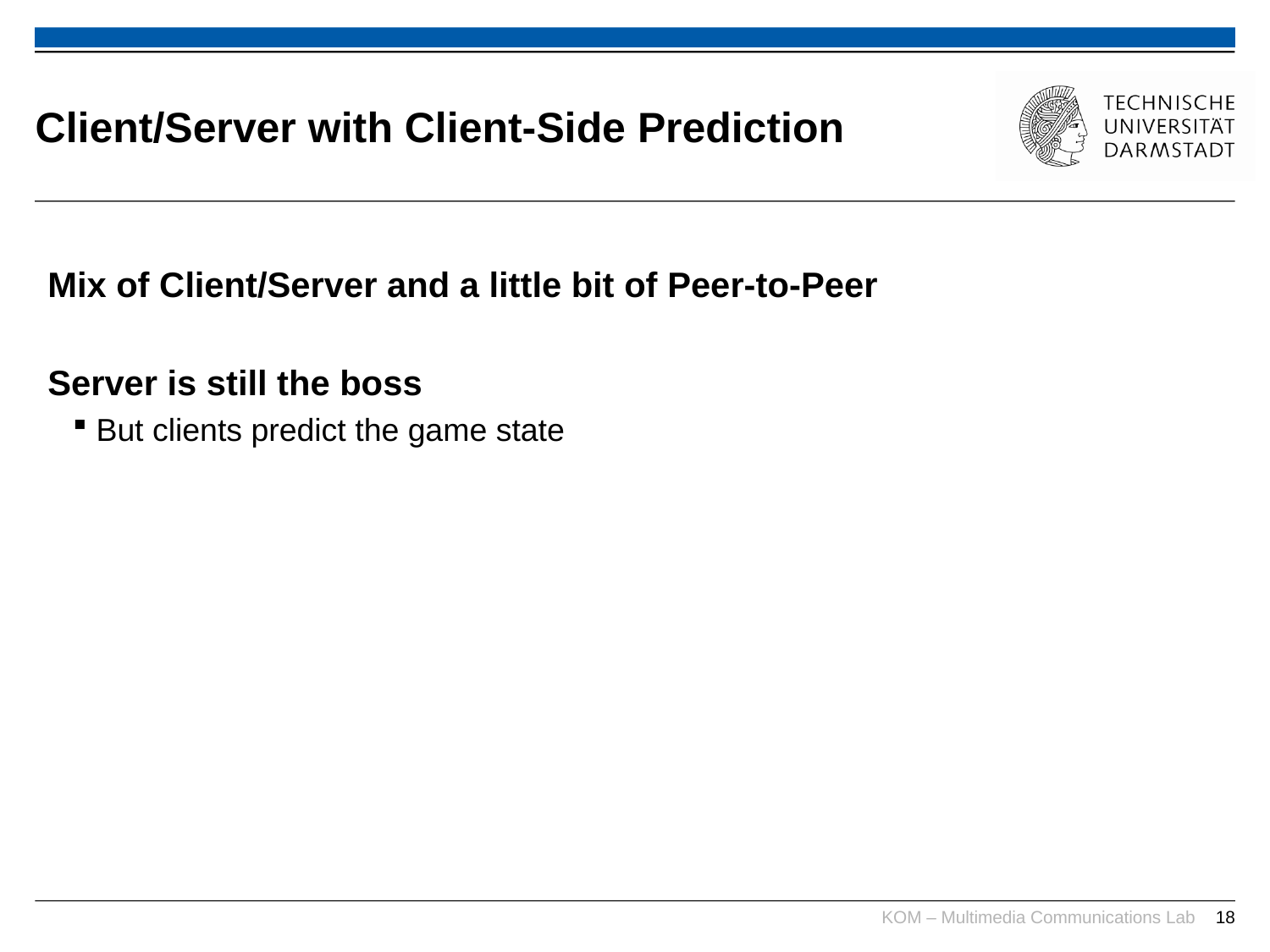

# Client/Server with Client-Side Prediction

Mix of Client/Server and a little bit of Peer-to-Peer

Server is still the boss
But clients predict the game state